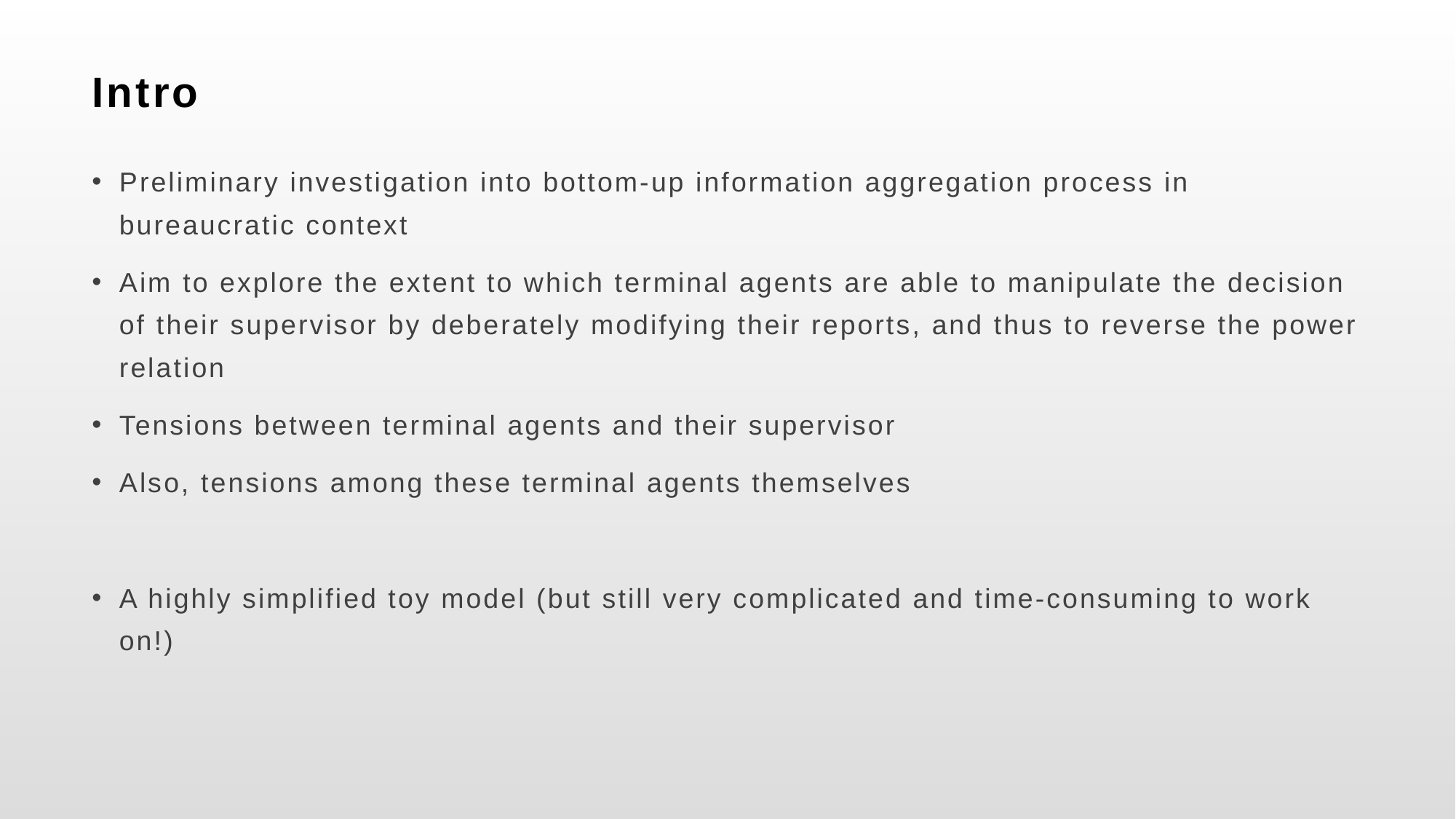

# Intro
Preliminary investigation into bottom-up information aggregation process in bureaucratic context
Aim to explore the extent to which terminal agents are able to manipulate the decision of their supervisor by deberately modifying their reports, and thus to reverse the power relation
Tensions between terminal agents and their supervisor
Also, tensions among these terminal agents themselves

A highly simplified toy model (but still very complicated and time-consuming to work on!)